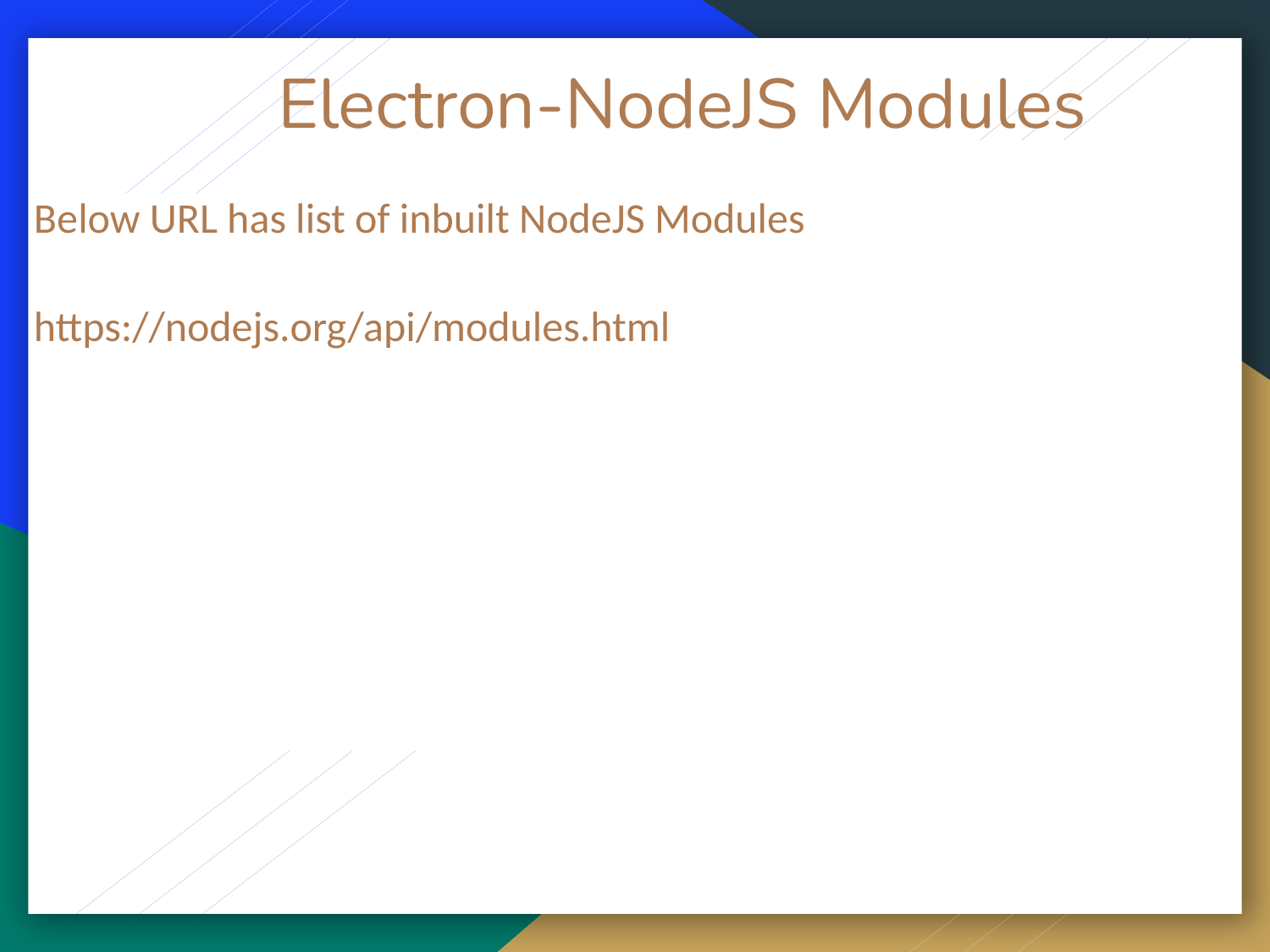

# Electron-NodeJS Modules
Below URL has list of inbuilt NodeJS Modules

https://nodejs.org/api/modules.html